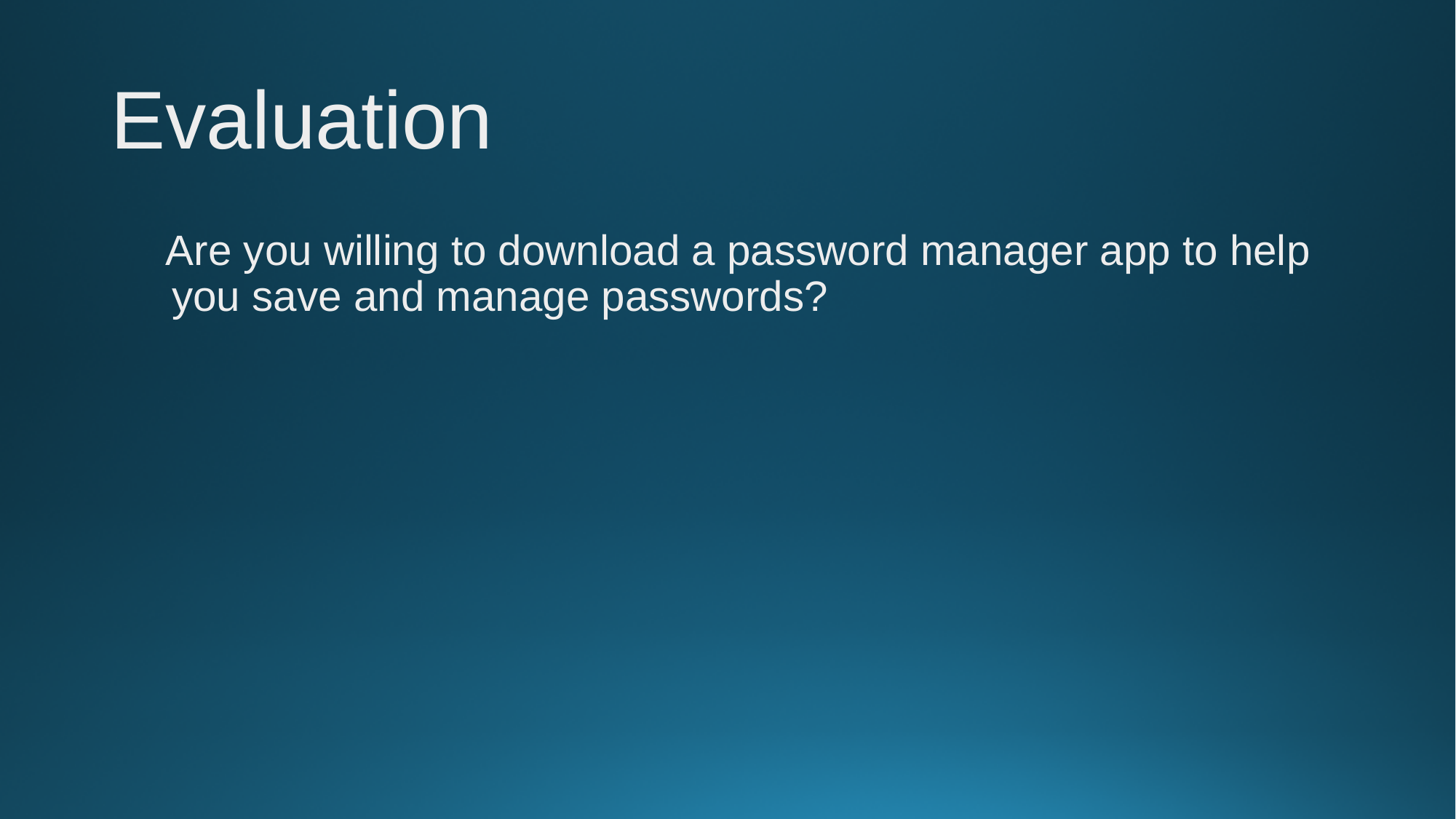

# Evaluation
Are you willing to download a password manager app to help you save and manage passwords?